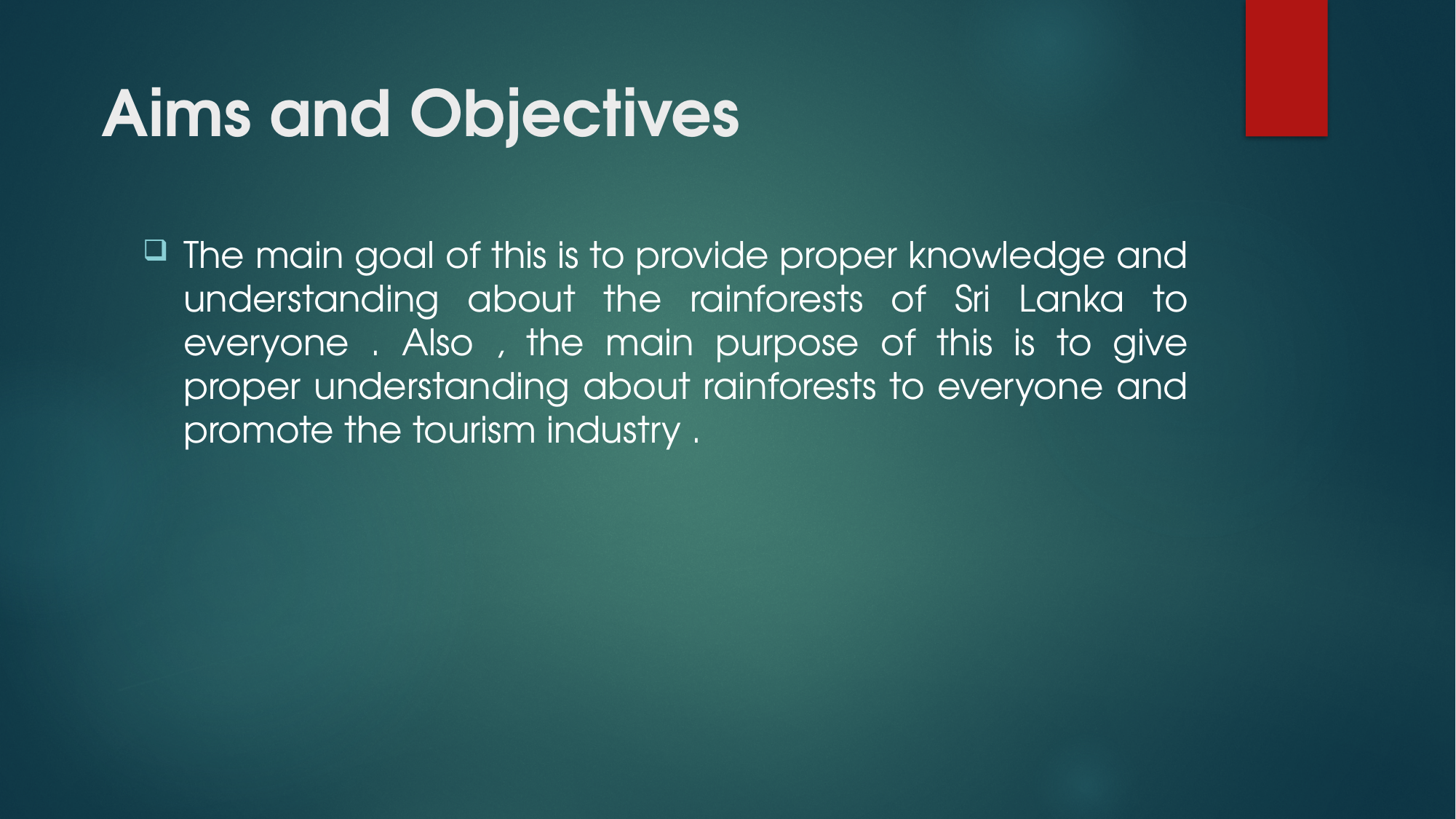

# Aims and Objectives
The main goal of this is to provide proper knowledge and understanding about the rainforests of Sri Lanka to everyone . Also , the main purpose of this is to give proper understanding about rainforests to everyone and promote the tourism industry .